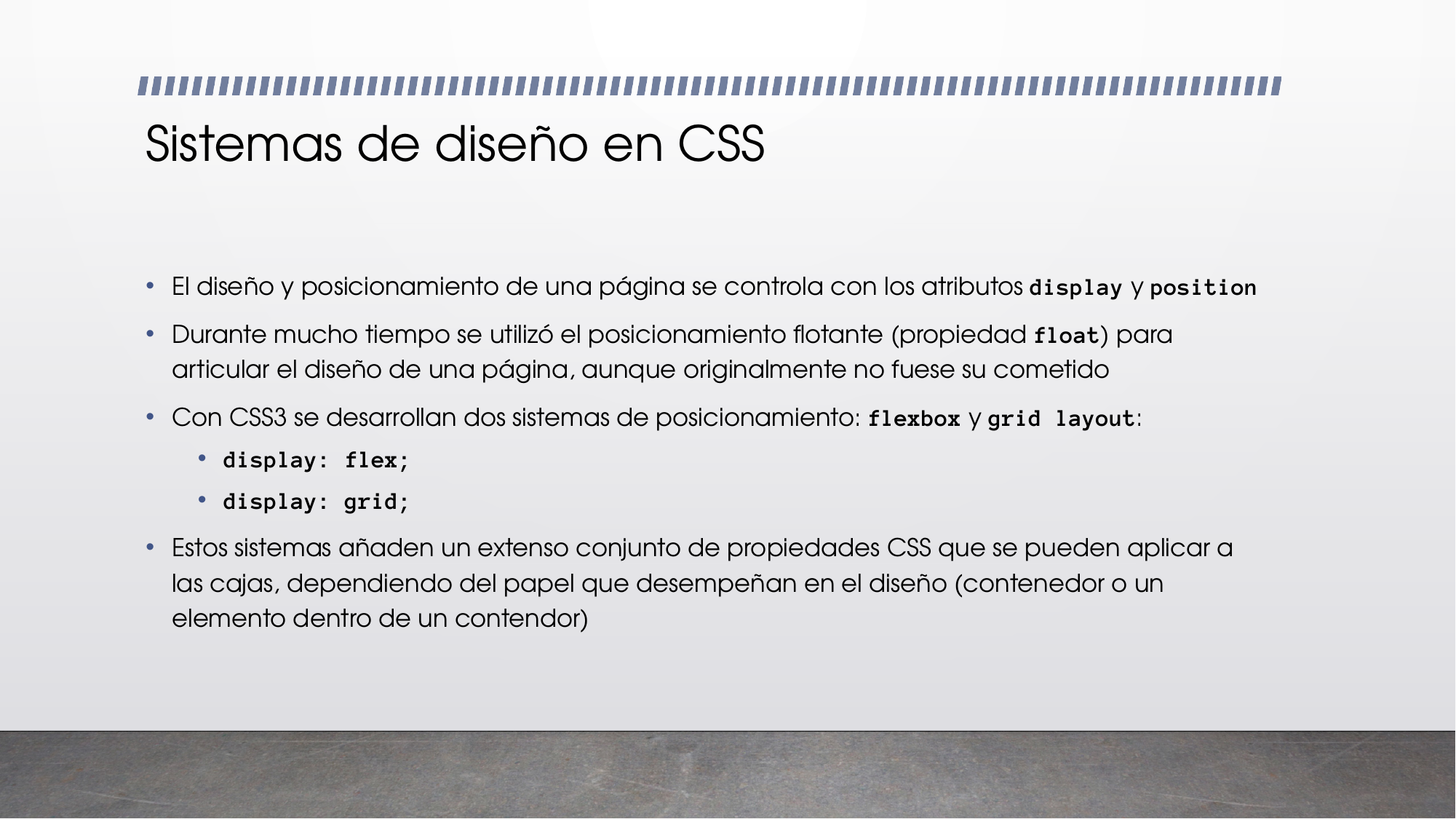

# Sistemas de diseño en CSS
El diseño y posicionamiento de una página se controla con los atributos display y position
Durante mucho tiempo se utilizó el posicionamiento flotante (propiedad float) para articular el diseño de una página, aunque originalmente no fuese su cometido
Con CSS3 se desarrollan dos sistemas de posicionamiento: flexbox y grid layout:
display: flex;
display: grid;
Estos sistemas añaden un extenso conjunto de propiedades CSS que se pueden aplicar a las cajas, dependiendo del papel que desempeñan en el diseño (contenedor o un elemento dentro de un contendor)